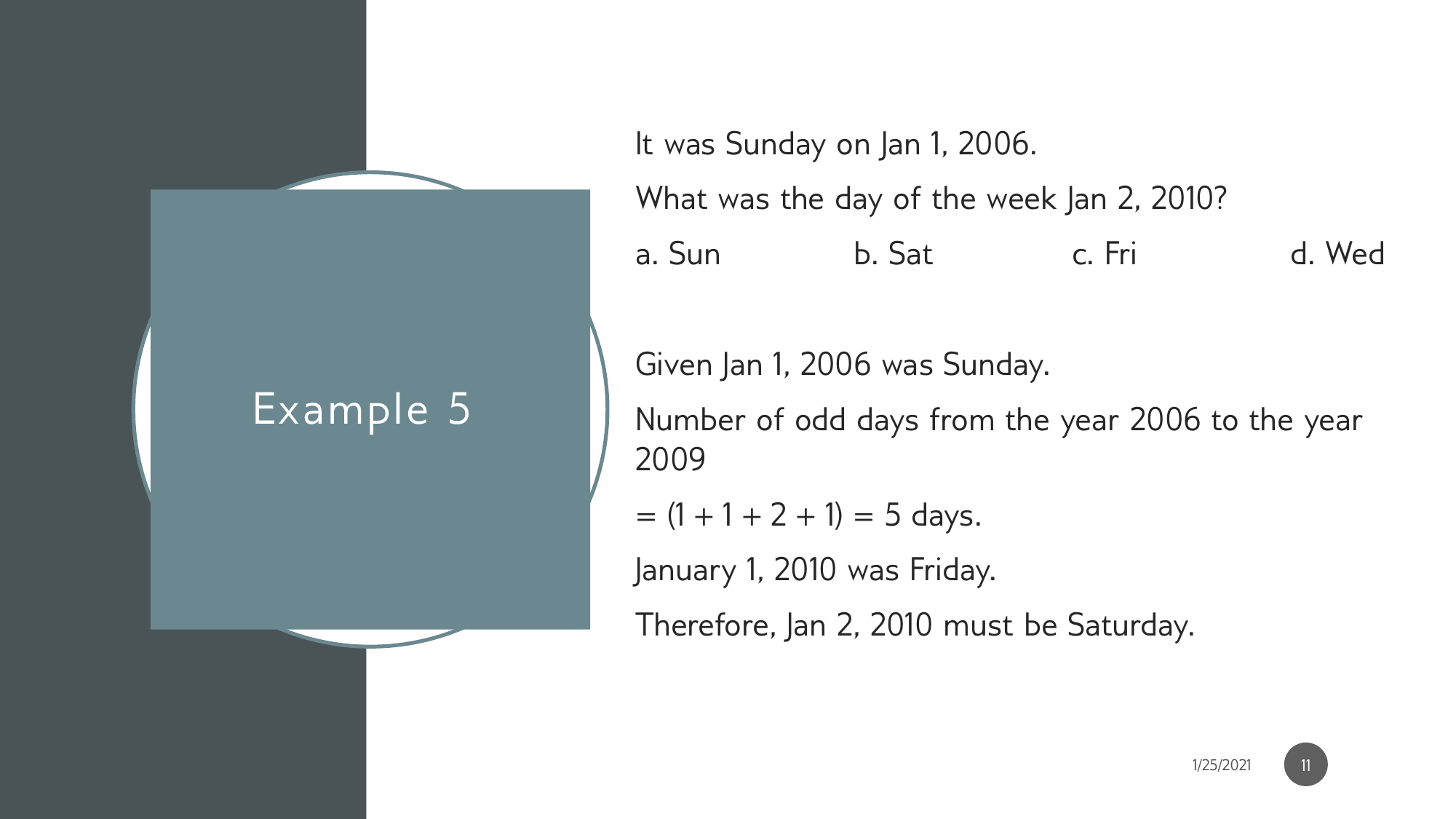

It was Sunday on Jan 1, 2006.
What was the day of the week Jan 2, 2010?
a. Sun		b. Sat		c. Fri		d. Wed

Given Jan 1, 2006 was Sunday.
Number of odd days from the year 2006 to the year 2009
= (1 + 1 + 2 + 1) = 5 days.
January 1, 2010 was Friday.
Therefore, Jan 2, 2010 must be Saturday.

# Example 5
11
1/25/2021